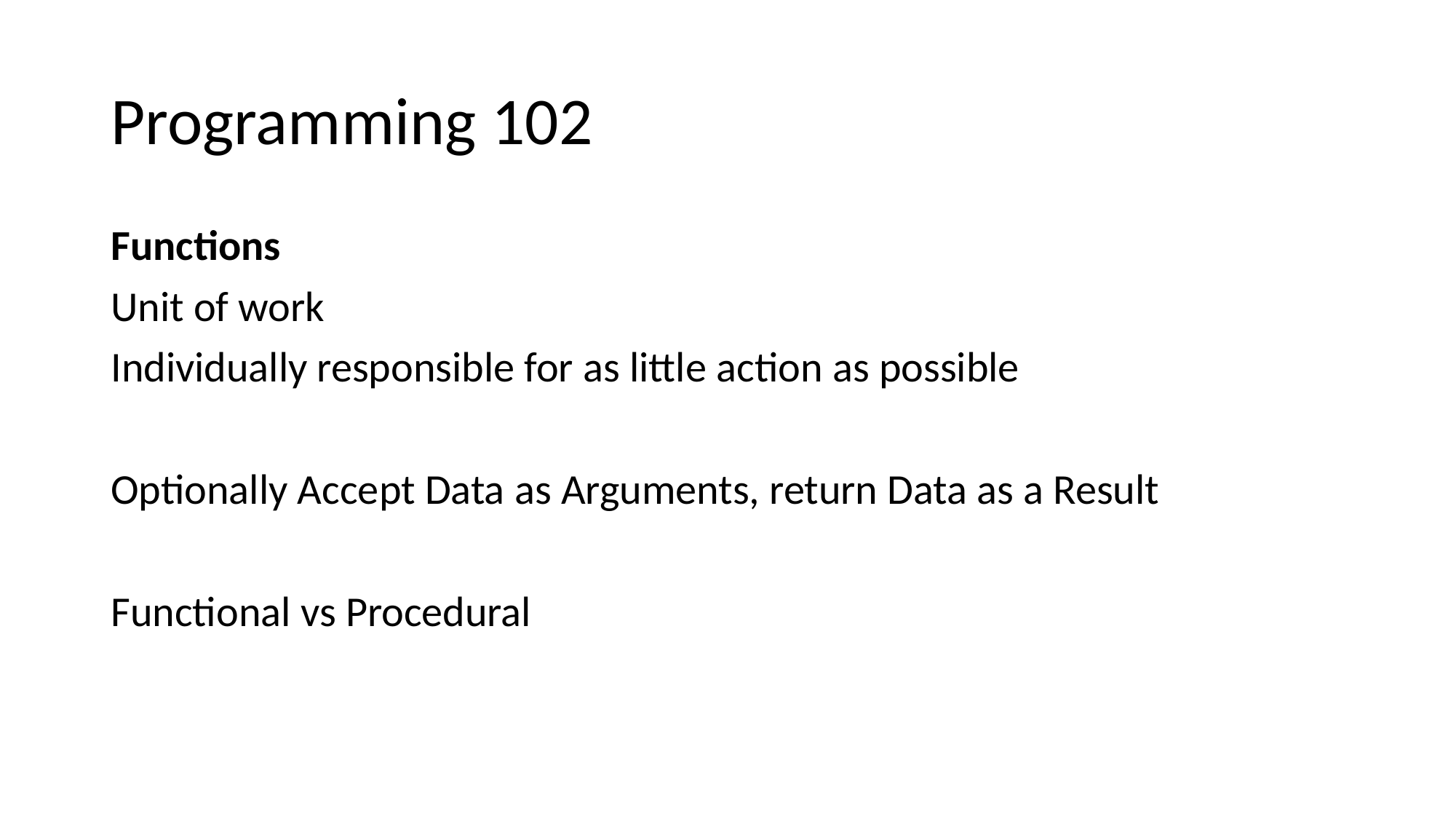

# Programming 102
Functions
Unit of work
Individually responsible for as little action as possible

Optionally Accept Data as Arguments, return Data as a Result

Functional vs Procedural